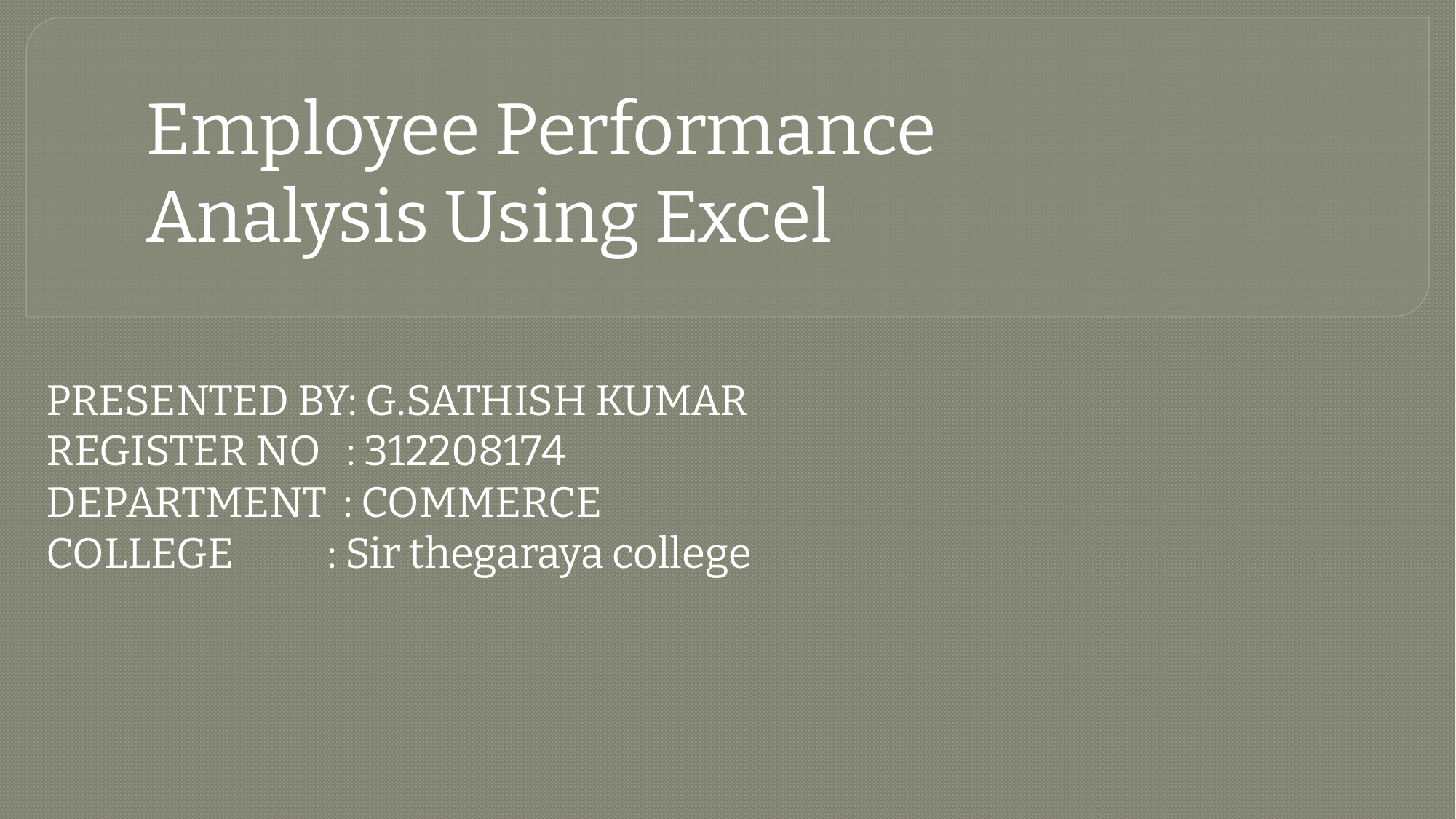

# Employee Performance Analysis Using Excel
PRESENTED BY: G.SATHISH KUMAR
REGISTER NO   : 312208174
DEPARTMENT  : COMMERCE
COLLEGE           : Sir thegaraya college